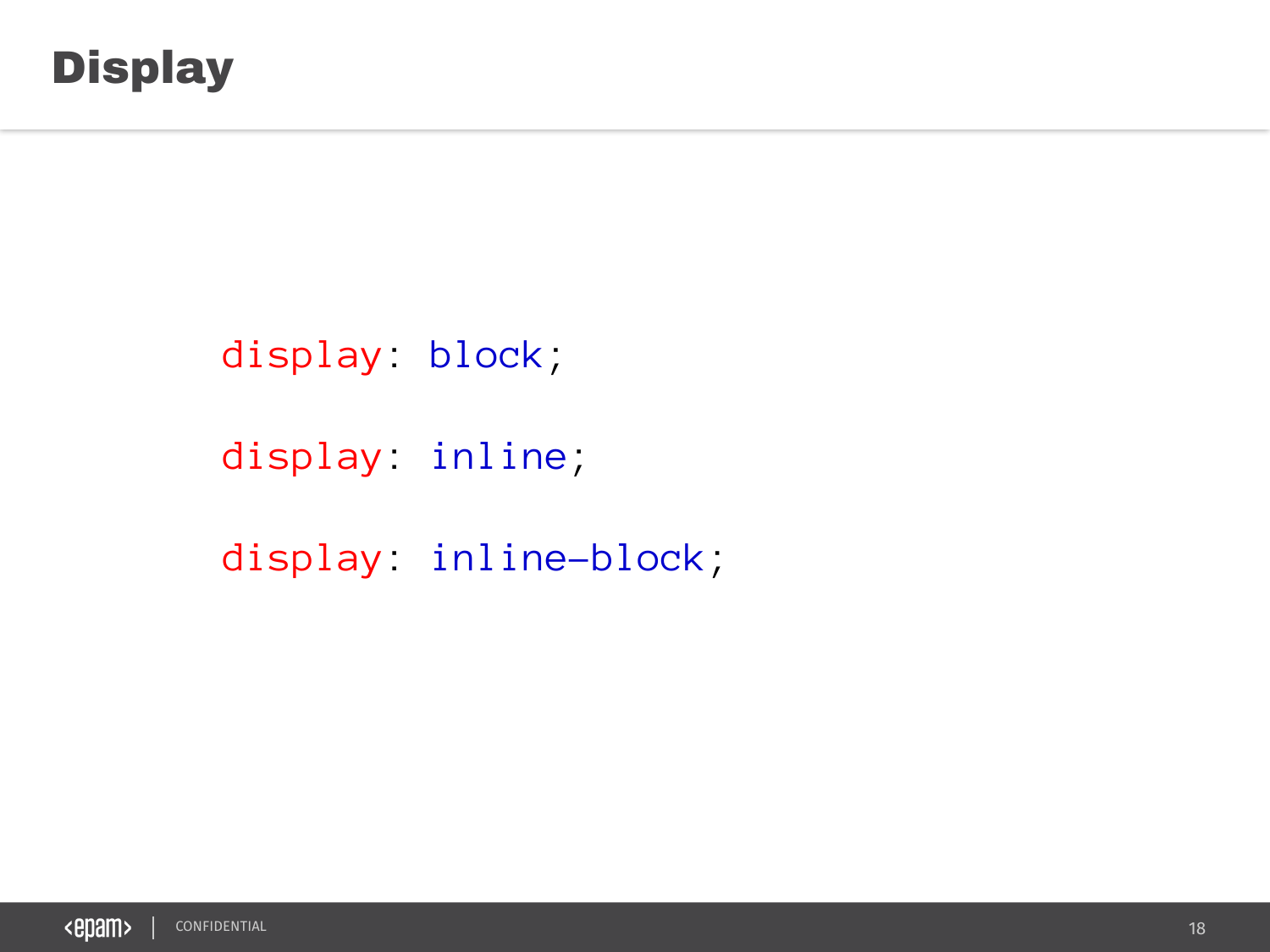

Display
	display: block;

	display: inline;

	display: inline-block;